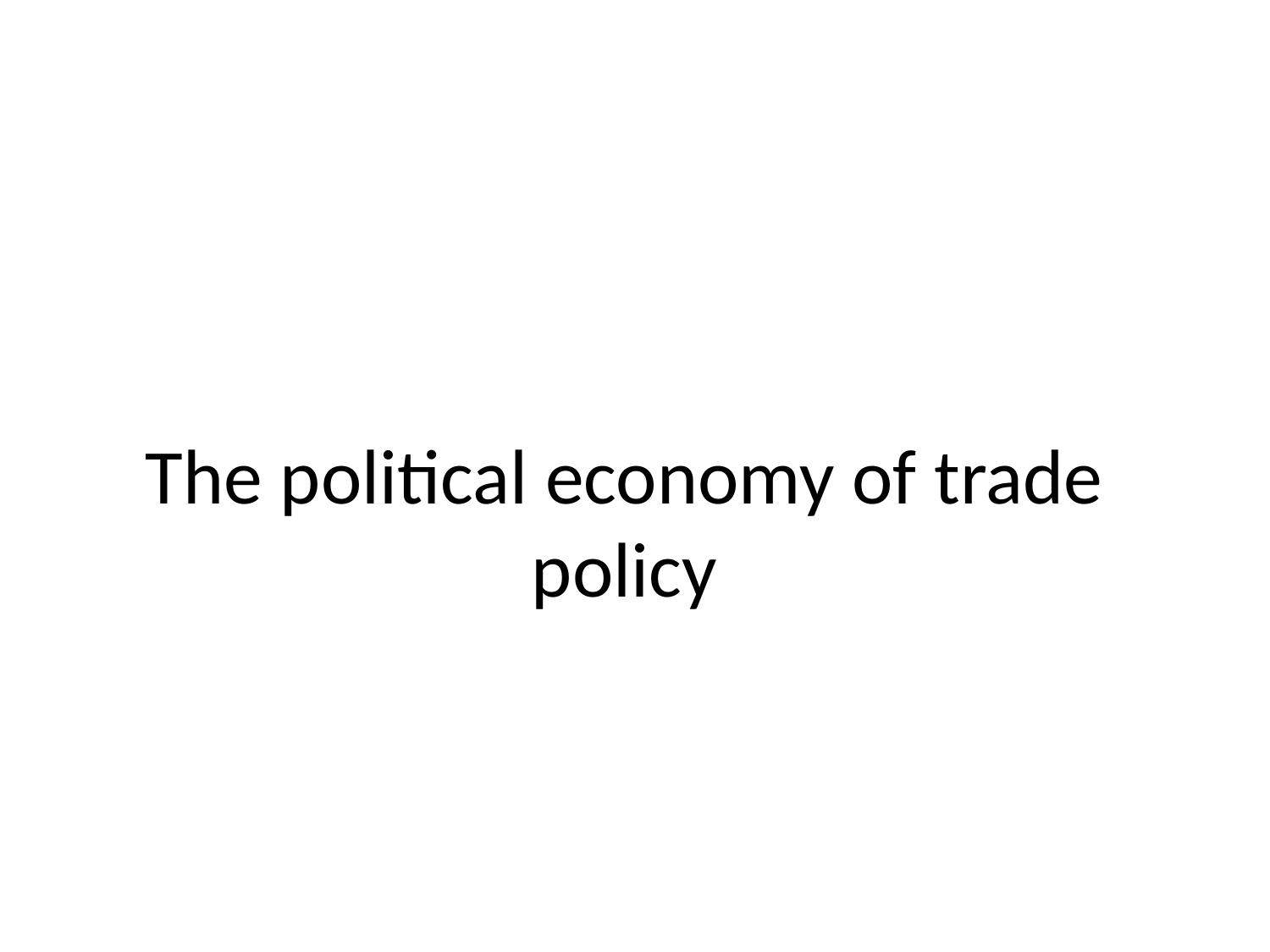

# The political economy of trade policy